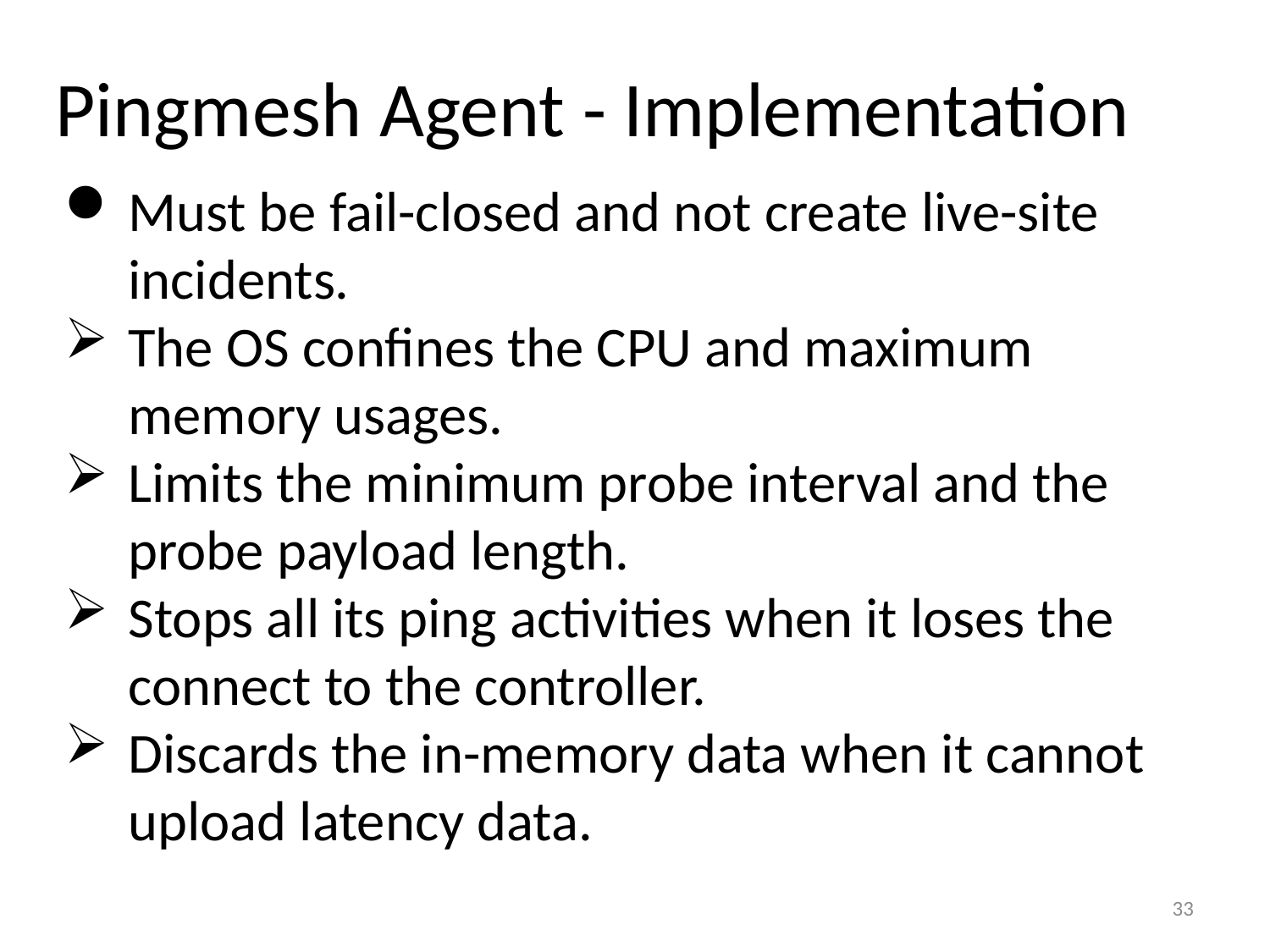

# Pingmesh Agent - Implementation
Must be fail-closed and not create live-site incidents.
The OS confines the CPU and maximum memory usages.
Limits the minimum probe interval and the probe payload length.
Stops all its ping activities when it loses the connect to the controller.
Discards the in-memory data when it cannot upload latency data.
33